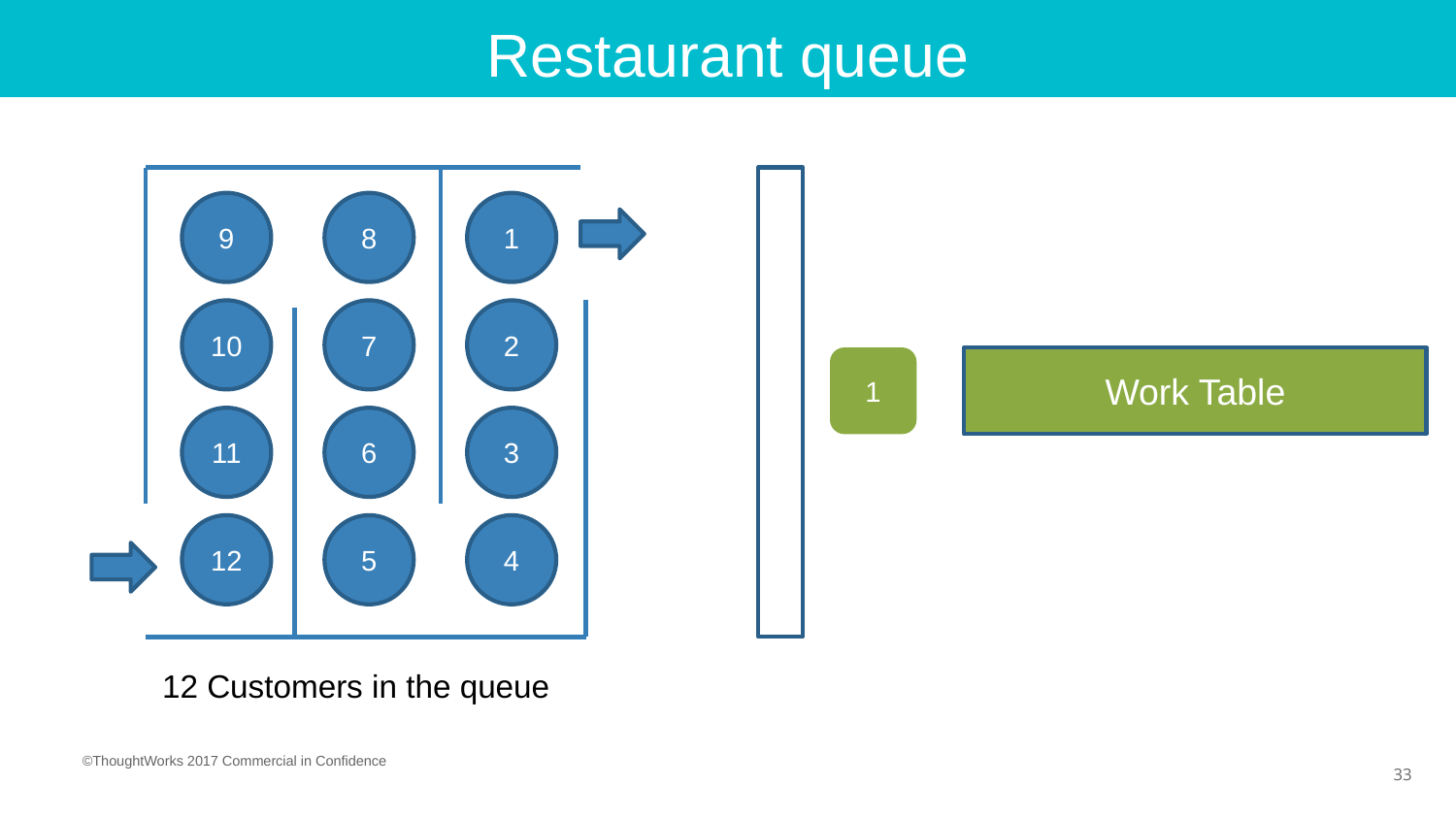

# Restaurant queue

9
8
1

10
7
2
1
Work Table
11
6
3
12
5
4

12 Customers in the queue
33